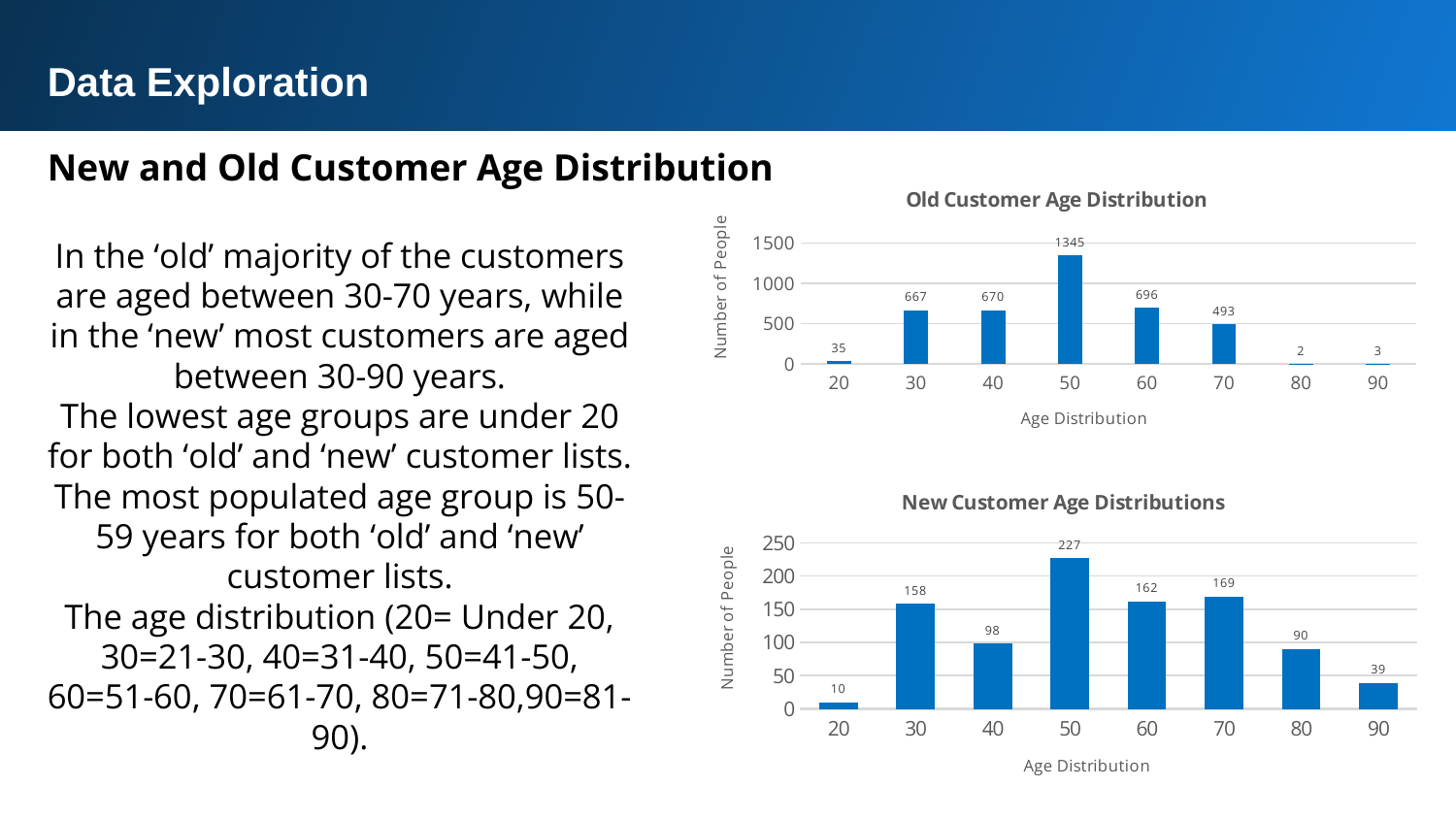

Data Exploration
New and Old Customer Age Distribution

### Chart: Old Customer Age Distribution

| Category | Total |
|---|---|
| 20 | 35.0 |
| 30 | 667.0 |
| 40 | 670.0 |
| 50 | 1345.0 |
| 60 | 696.0 |
| 70 | 493.0 |
| 80 | 2.0 |
| 90 | 3.0 |
# In the ‘old’ majority of the customers are aged between 30-70 years, while in the ‘new’ most customers are aged between 30-90 years.
The lowest age groups are under 20 for both ‘old’ and ‘new’ customer lists.
The most populated age group is 50-59 years for both ‘old’ and ‘new’ customer lists.
The age distribution (20= Under 20, 30=21-30, 40=31-40, 50=41-50, 60=51-60, 70=61-70, 80=71-80,90=81-90).

### Chart: New Customer Age Distributions

| Category | Total |
|---|---|
| 20 | 10.0 |
| 30 | 158.0 |
| 40 | 98.0 |
| 50 | 227.0 |
| 60 | 162.0 |
| 70 | 169.0 |
| 80 | 90.0 |
| 90 | 39.0 |